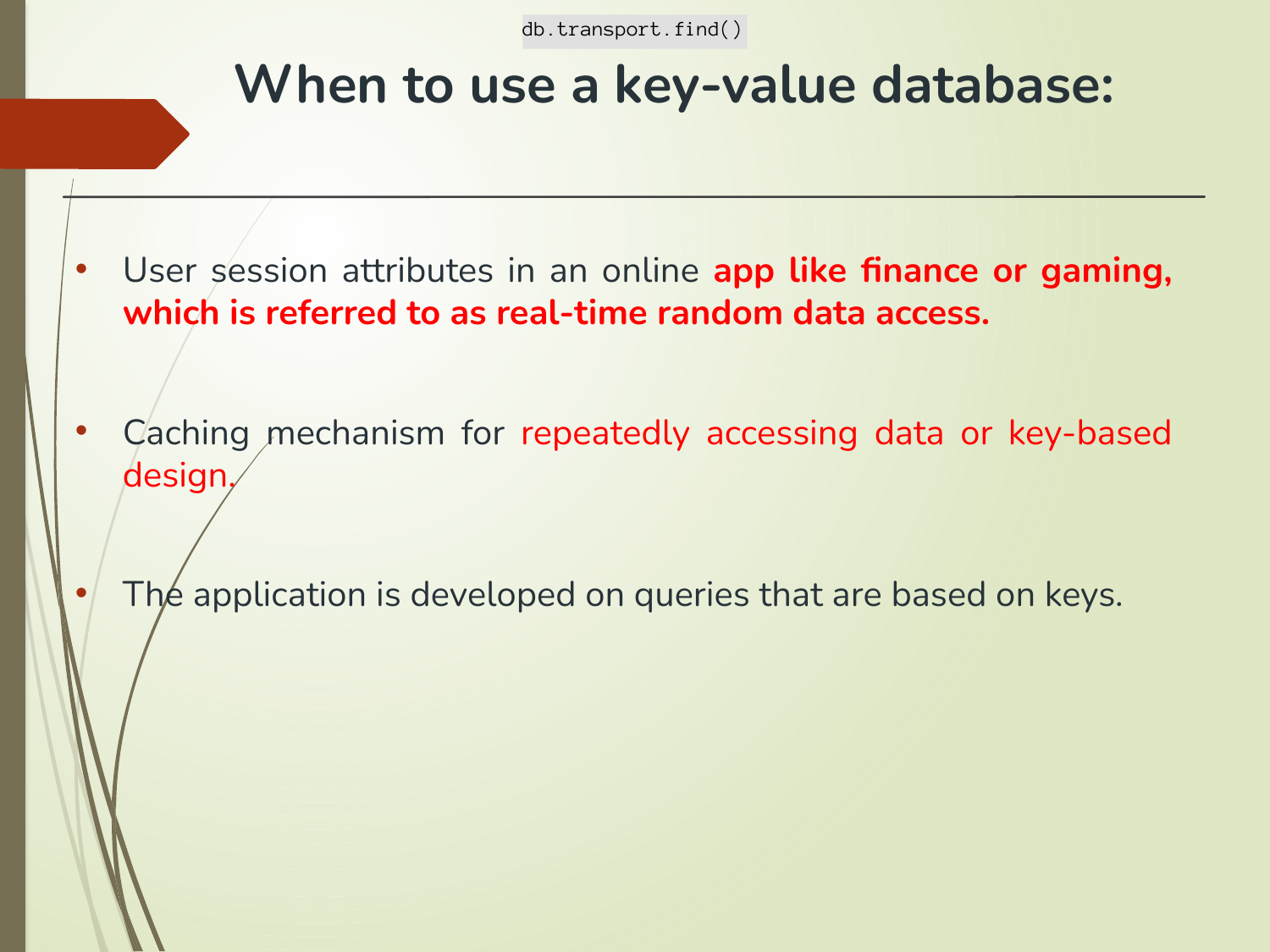

db.transport.find()
# When to use a key-value database:
User session attributes in an online app like finance or gaming, which is referred to as real-time random data access.

Caching mechanism for repeatedly accessing data or key-based design.

The application is developed on queries that are based on keys.